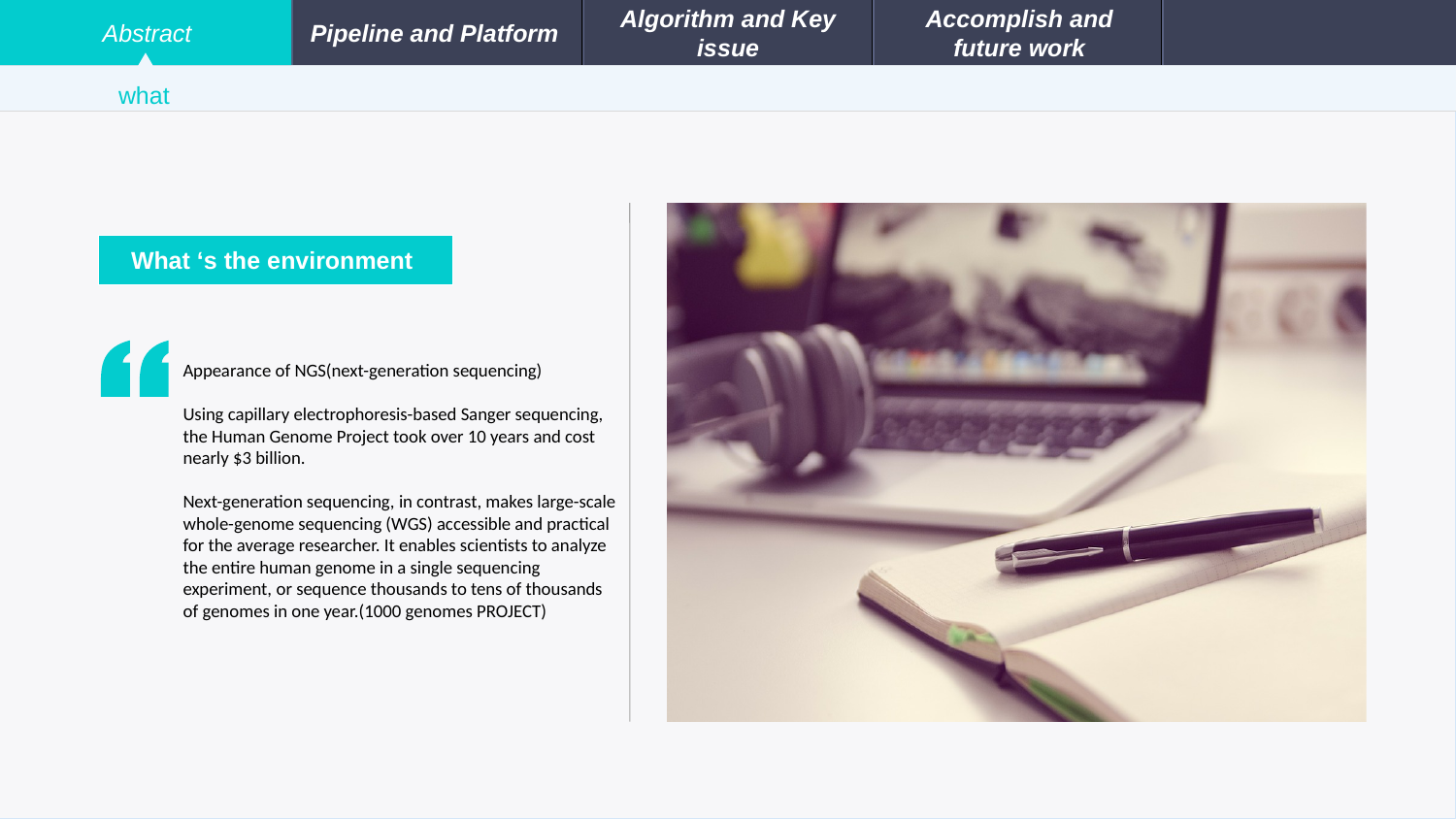

Abstract
Pipeline and Platform
Algorithm and Key issue
Accomplish and future work
what

What ‘s the environment

Appearance of NGS(next-generation sequencing)

Using capillary electrophoresis-based Sanger sequencing, the Human Genome Project took over 10 years and cost nearly $3 billion.

Next-generation sequencing, in contrast, makes large-scale whole-genome sequencing (WGS) accessible and practical for the average researcher. It enables scientists to analyze the entire human genome in a single sequencing experiment, or sequence thousands to tens of thousands of genomes in one year.(1000 genomes PROJECT)